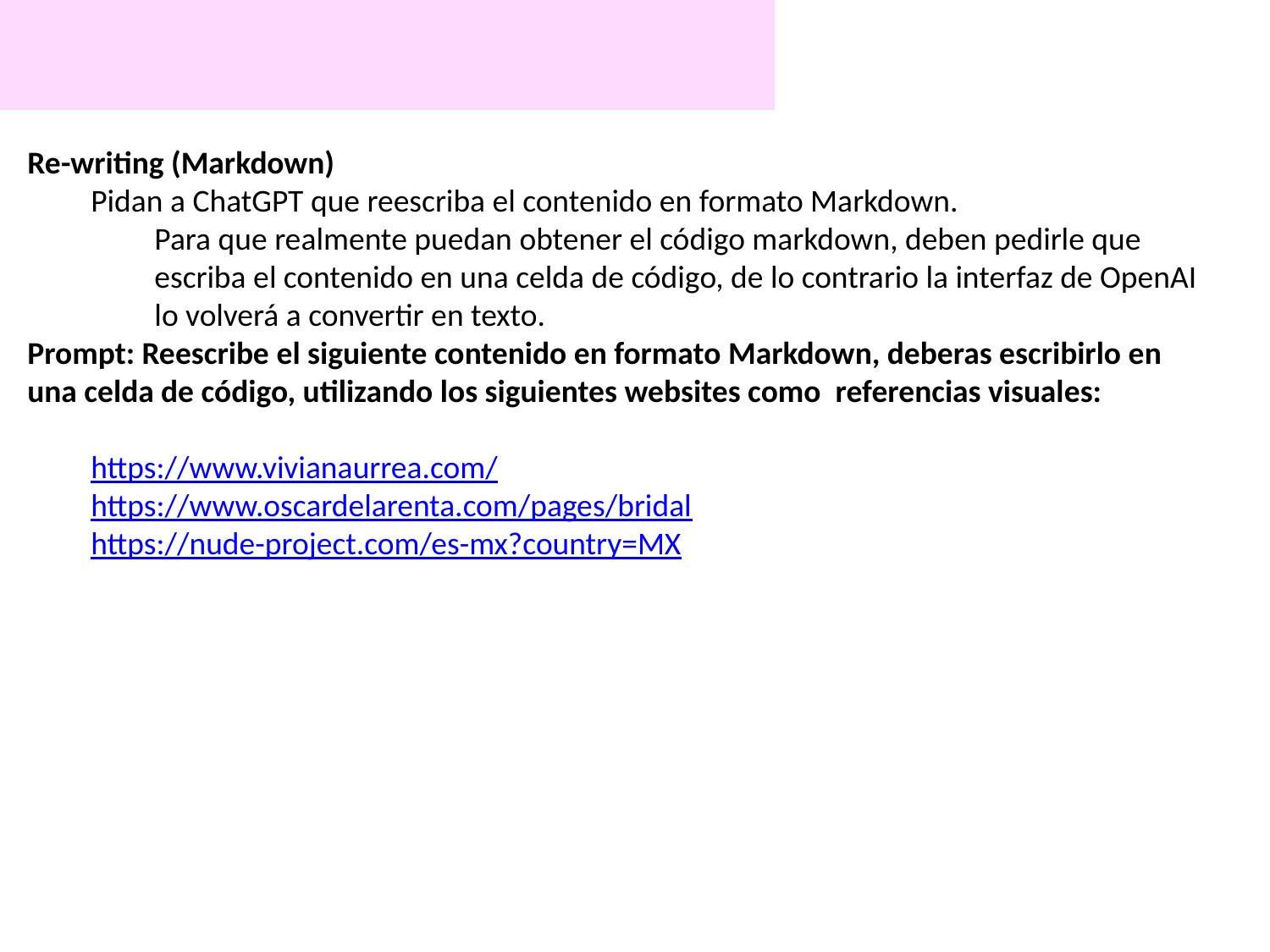

Re-writing (Markdown)
Pidan a ChatGPT que reescriba el contenido en formato Markdown.
Para que realmente puedan obtener el código markdown, deben pedirle que escriba el contenido en una celda de código, de lo contrario la interfaz de OpenAI lo volverá a convertir en texto.
Prompt: Reescribe el siguiente contenido en formato Markdown, deberas escribirlo en una celda de código, utilizando los siguientes websites como  referencias visuales:

https://www.vivianaurrea.com/
https://www.oscardelarenta.com/pages/bridal
https://nude-project.com/es-mx?country=MX